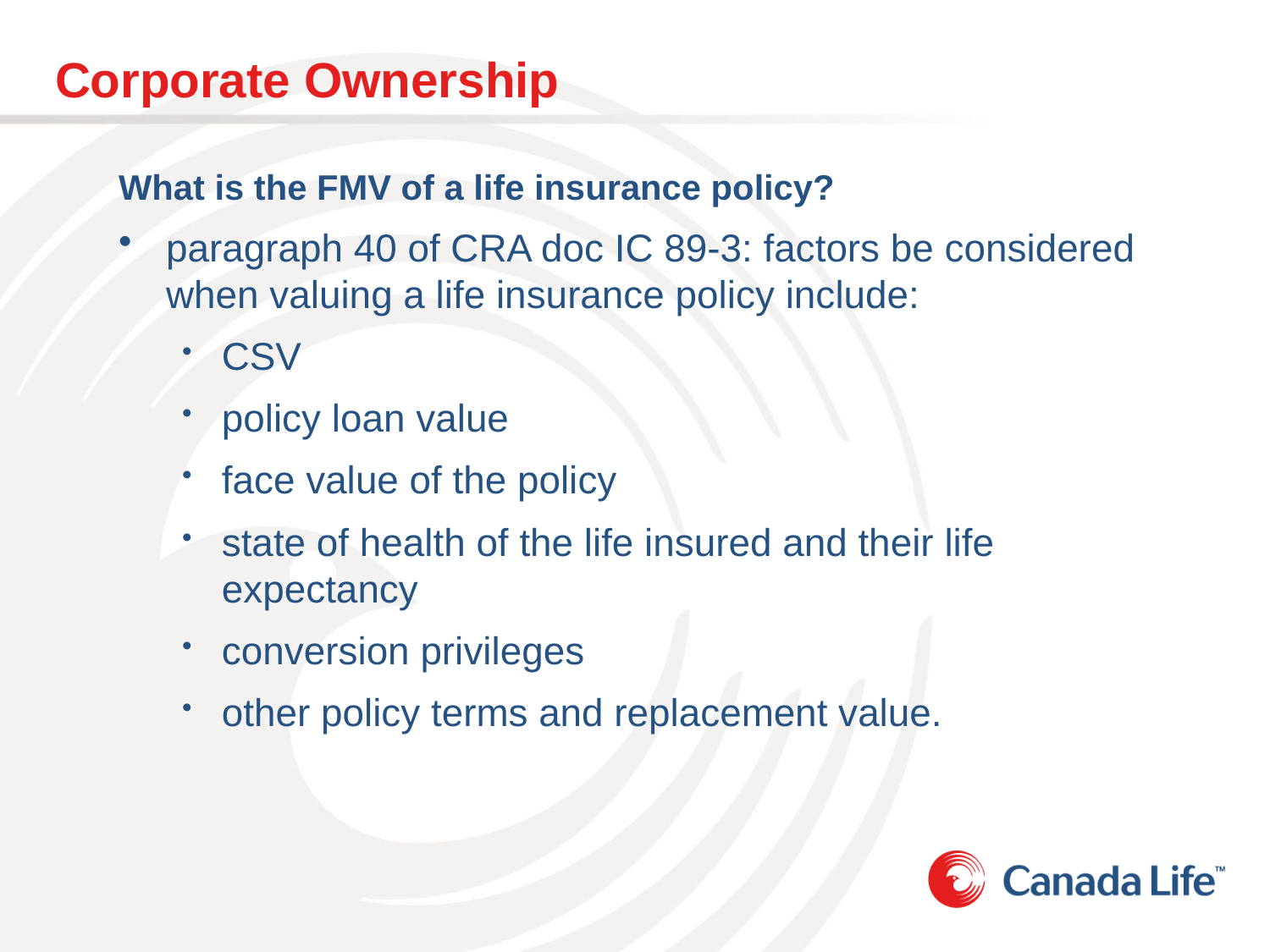

# Corporate Ownership
What is the FMV of a life insurance policy?
paragraph 40 of CRA doc IC 89-3: factors be considered when valuing a life insurance policy include:
CSV
policy loan value
face value of the policy
state of health of the life insured and their life expectancy
conversion privileges
other policy terms and replacement value.